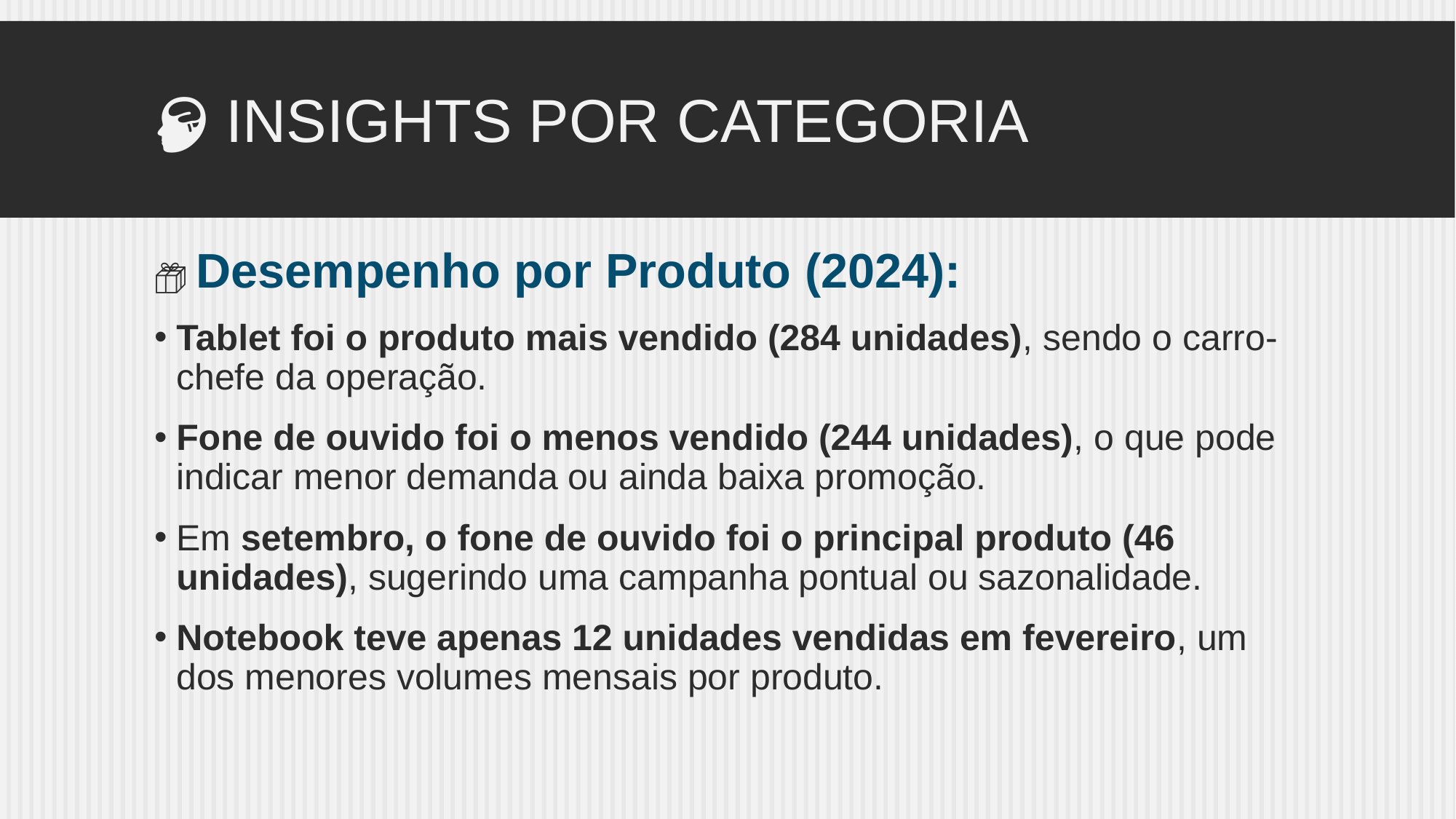

# 🧠 Insights por categoria
📦 Desempenho por Produto (2024):
Tablet foi o produto mais vendido (284 unidades), sendo o carro-chefe da operação.
Fone de ouvido foi o menos vendido (244 unidades), o que pode indicar menor demanda ou ainda baixa promoção.
Em setembro, o fone de ouvido foi o principal produto (46 unidades), sugerindo uma campanha pontual ou sazonalidade.
Notebook teve apenas 12 unidades vendidas em fevereiro, um dos menores volumes mensais por produto.